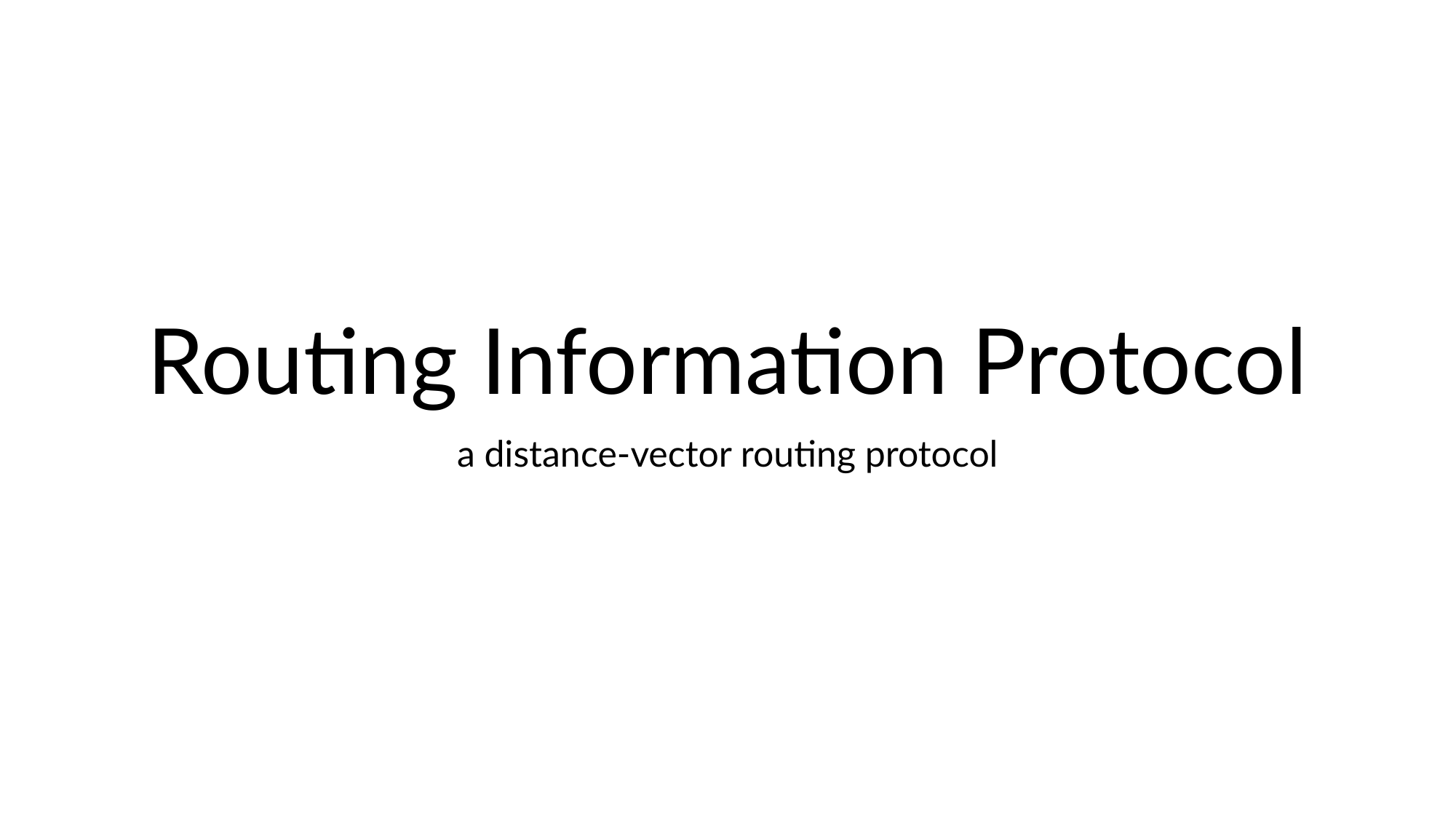

# Routing Information Protocol
a distance-vector routing protocol